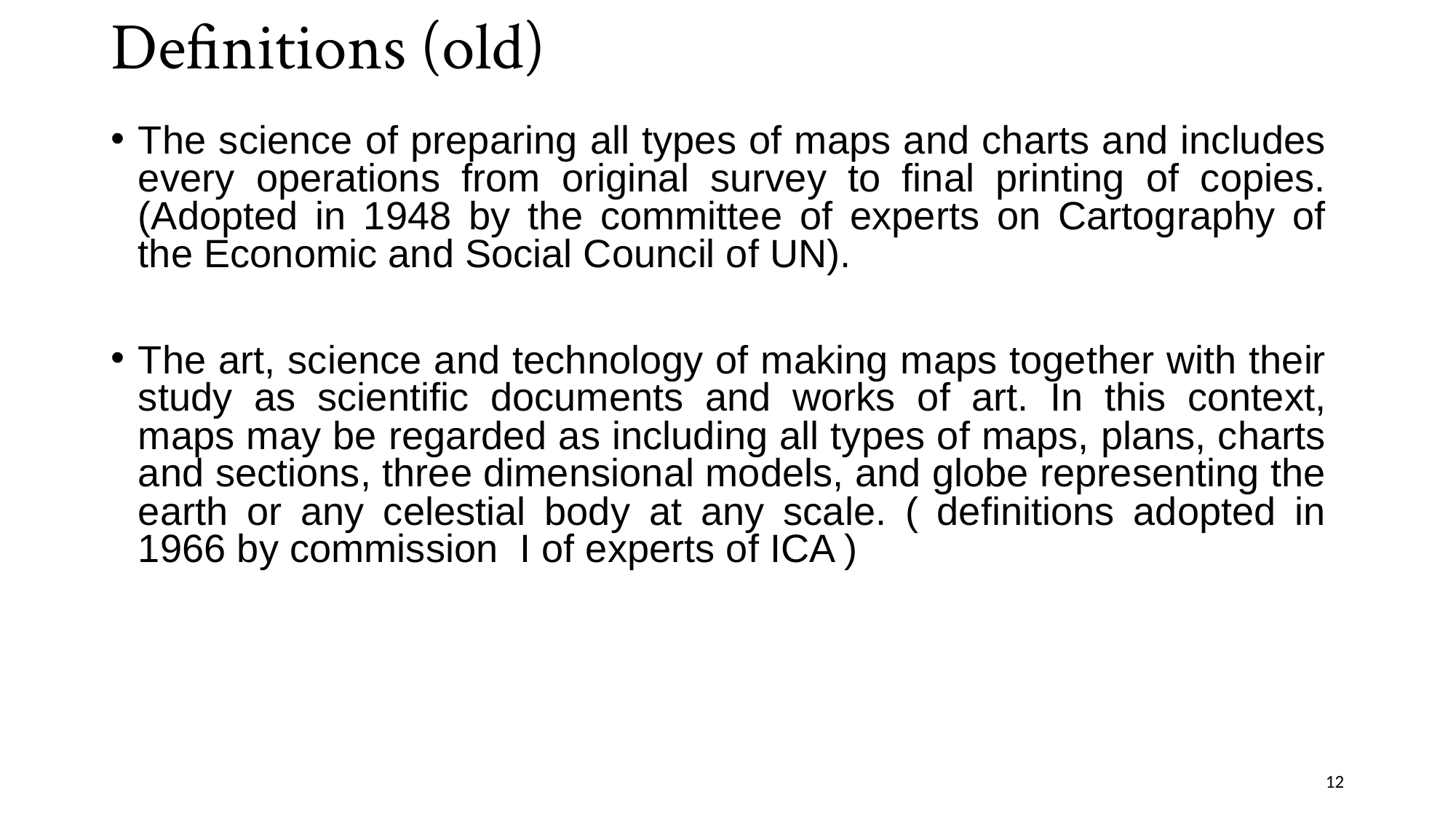

# Definitions (old)
The science of preparing all types of maps and charts and includes every operations from original survey to final printing of copies. (Adopted in 1948 by the committee of experts on Cartography of the Economic and Social Council of UN).

The art, science and technology of making maps together with their study as scientific documents and works of art. In this context, maps may be regarded as including all types of maps, plans, charts and sections, three dimensional models, and globe representing the earth or any celestial body at any scale. ( definitions adopted in 1966 by commission  I of experts of ICA )
12